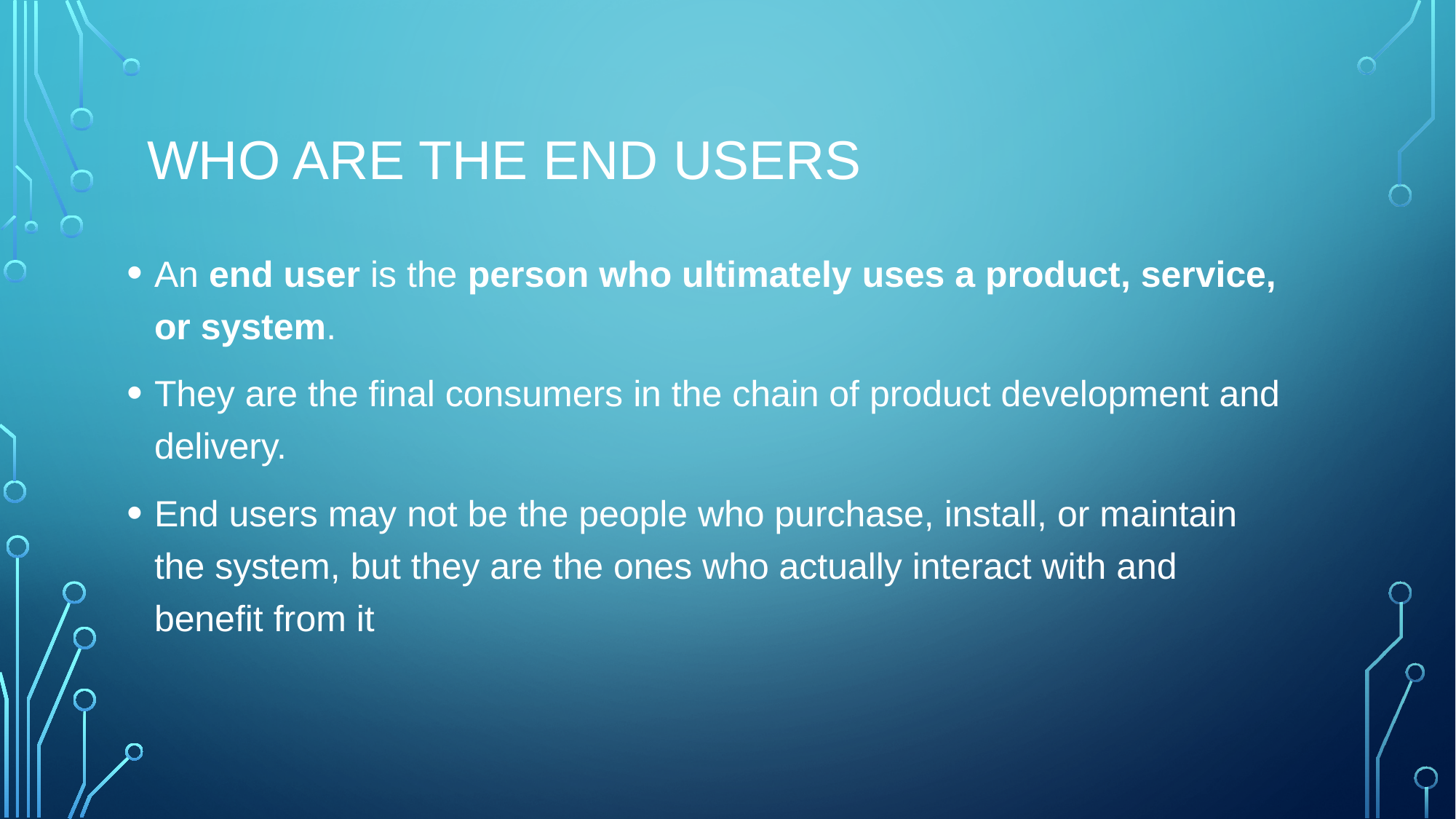

# Who are the end users
An end user is the person who ultimately uses a product, service, or system.
They are the final consumers in the chain of product development and delivery.
End users may not be the people who purchase, install, or maintain the system, but they are the ones who actually interact with and benefit from it